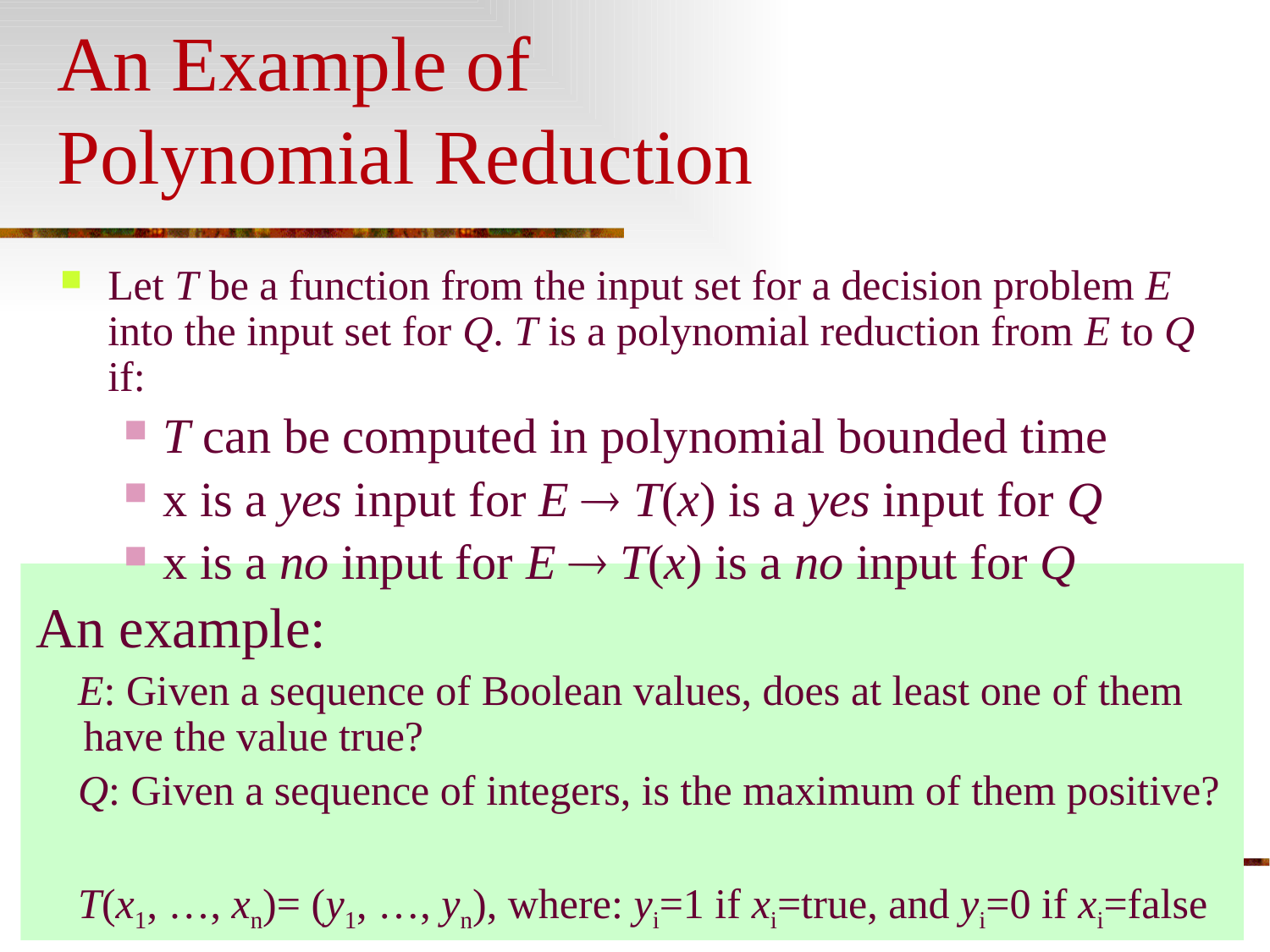

# An Example of Polynomial Reduction
Let T be a function from the input set for a decision problem E into the input set for Q. T is a polynomial reduction from E to Q if:
T can be computed in polynomial bounded time
x is a yes input for E → T(x) is a yes input for Q
x is a no input for E → T(x) is a no input for Q

An example:
    E: Given a sequence of Boolean values, does at least one of them have the value true?
    Q: Given a sequence of integers, is the maximum of them positive?

    T(x1, …, xn)= (y1, …, yn), where: yi=1 if xi=true, and yi=0 if xi=false